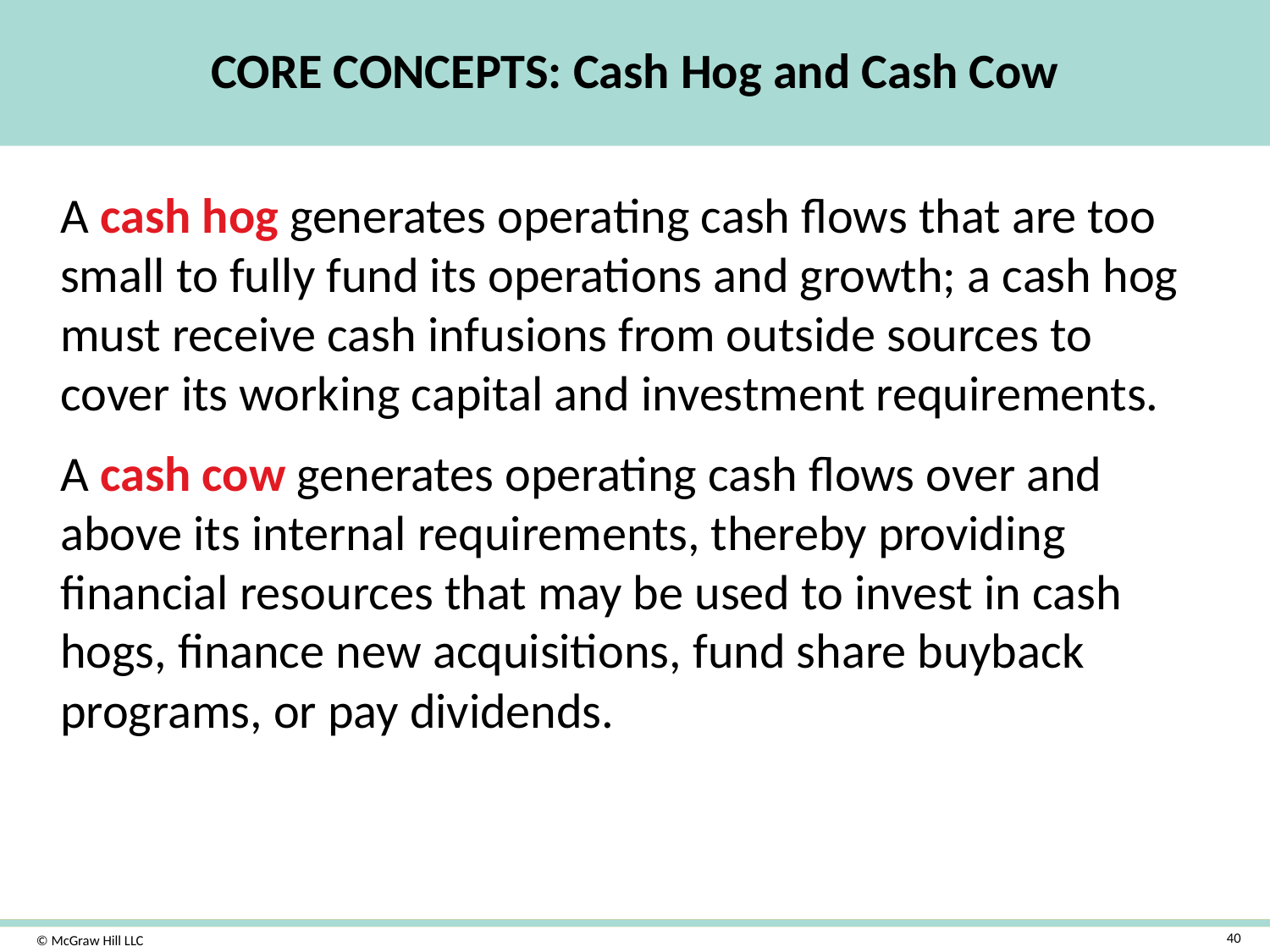

# CORE CONCEPTS: Cash Hog and Cash Cow
A cash hog generates operating cash flows that are too small to fully fund its operations and growth; a cash hog must receive cash infusions from outside sources to cover its working capital and investment requirements.
A cash cow generates operating cash flows over and above its internal requirements, thereby providing financial resources that may be used to invest in cash hogs, finance new acquisitions, fund share buyback programs, or pay dividends.

40